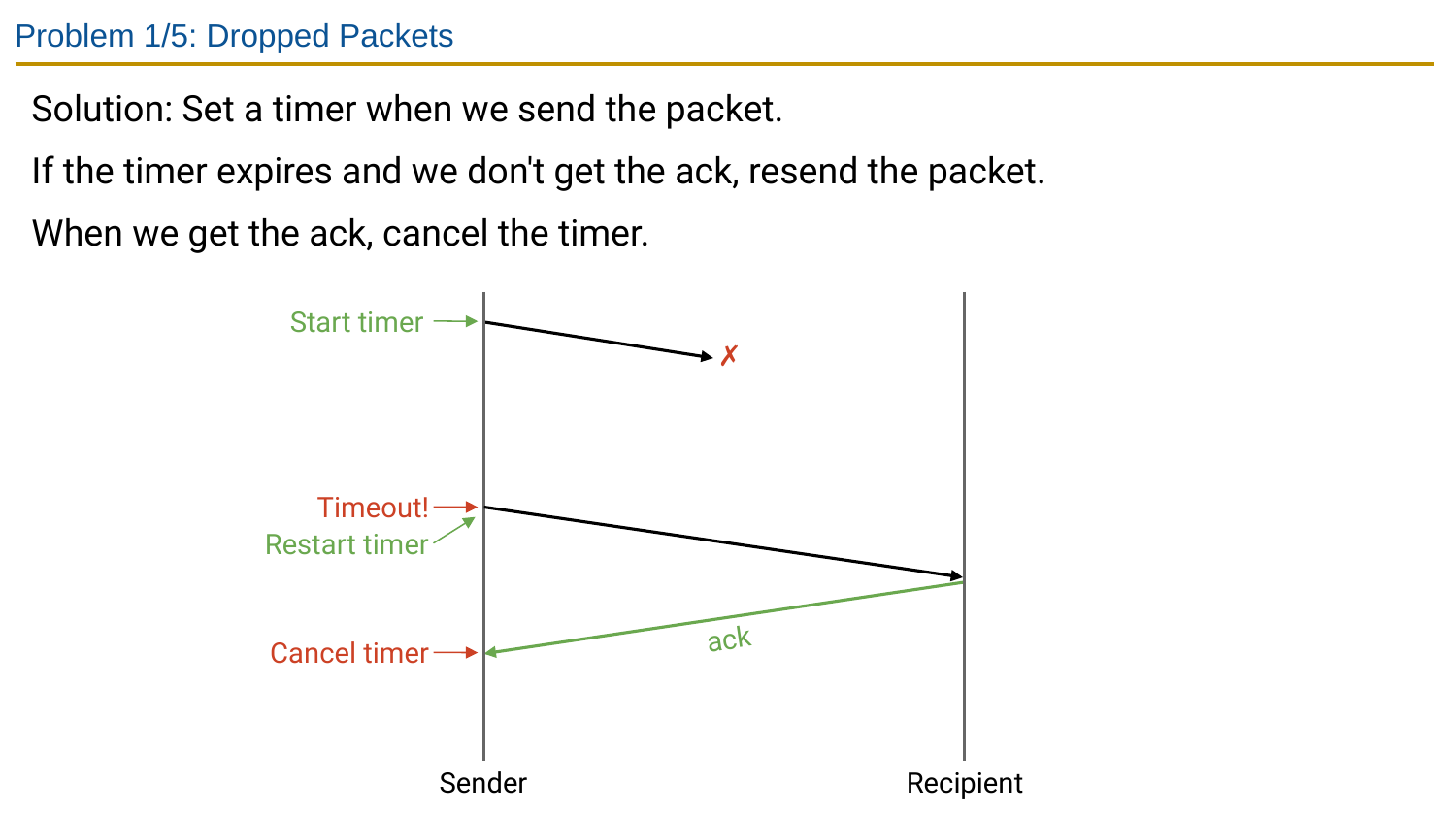

# Problem 1/5: Dropped Packets
Solution: Set a timer when we send the packet.
If the timer expires and we don't get the ack, resend the packet.
When we get the ack, cancel the timer.
Start timer
✗
Timeout!
Restart timer
ack
Cancel timer
Sender
Recipient